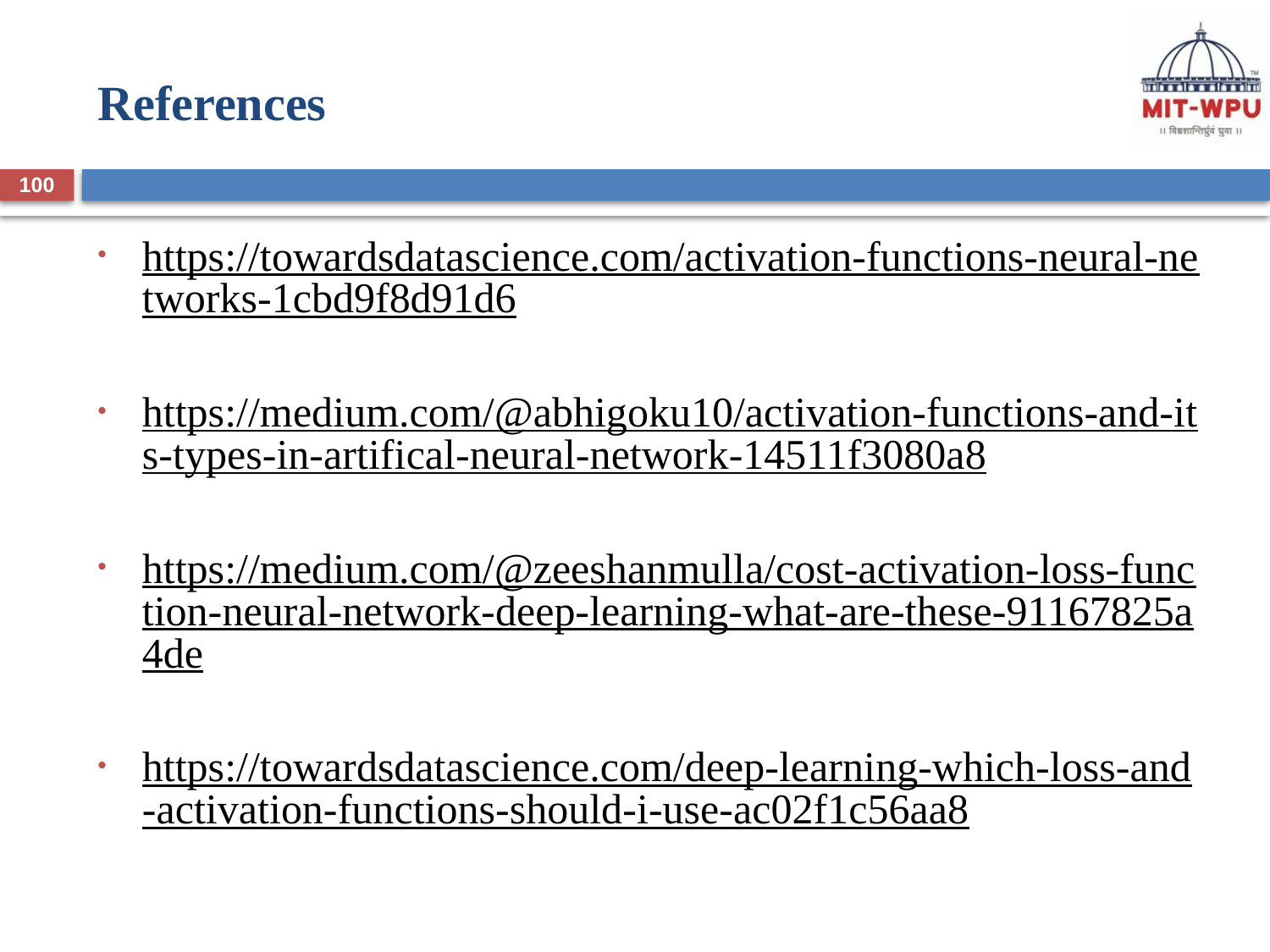

# References
100
https://towardsdatascience.com/activation-functions-neural-networks-1cbd9f8d91d6
https://medium.com/@abhigoku10/activation-functions-and-its-types-in-artifical-neural-network-14511f3080a8
https://medium.com/@zeeshanmulla/cost-activation-loss-function-neural-network-deep-learning-what-are-these-91167825a4de
https://towardsdatascience.com/deep-learning-which-loss-and-activation-functions-should-i-use-ac02f1c56aa8